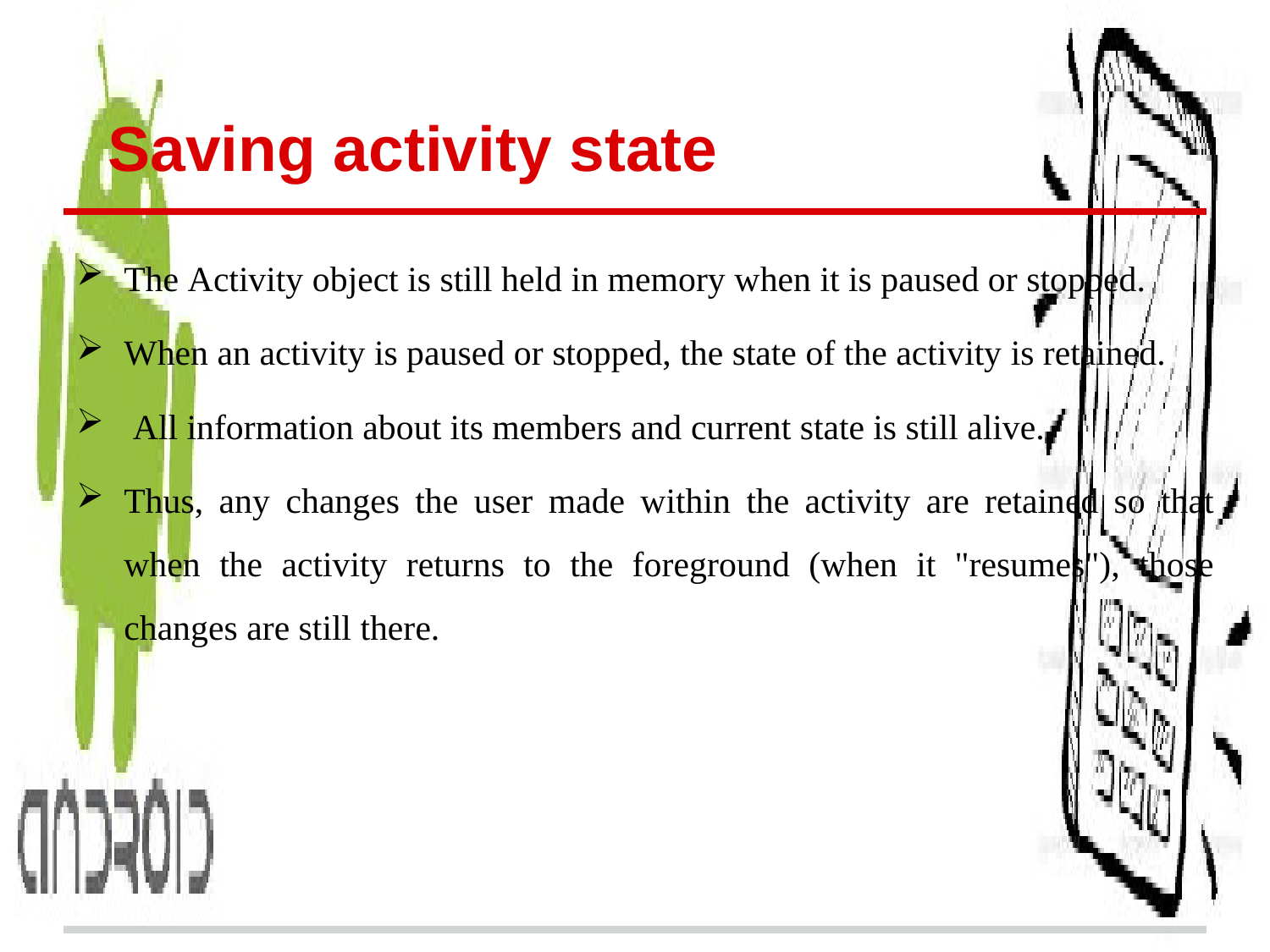

# Saving activity state
The Activity object is still held in memory when it is paused or stopped.
When an activity is paused or stopped, the state of the activity is retained.
 All information about its members and current state is still alive.
Thus, any changes the user made within the activity are retained so that when the activity returns to the foreground (when it "resumes"), those changes are still there.